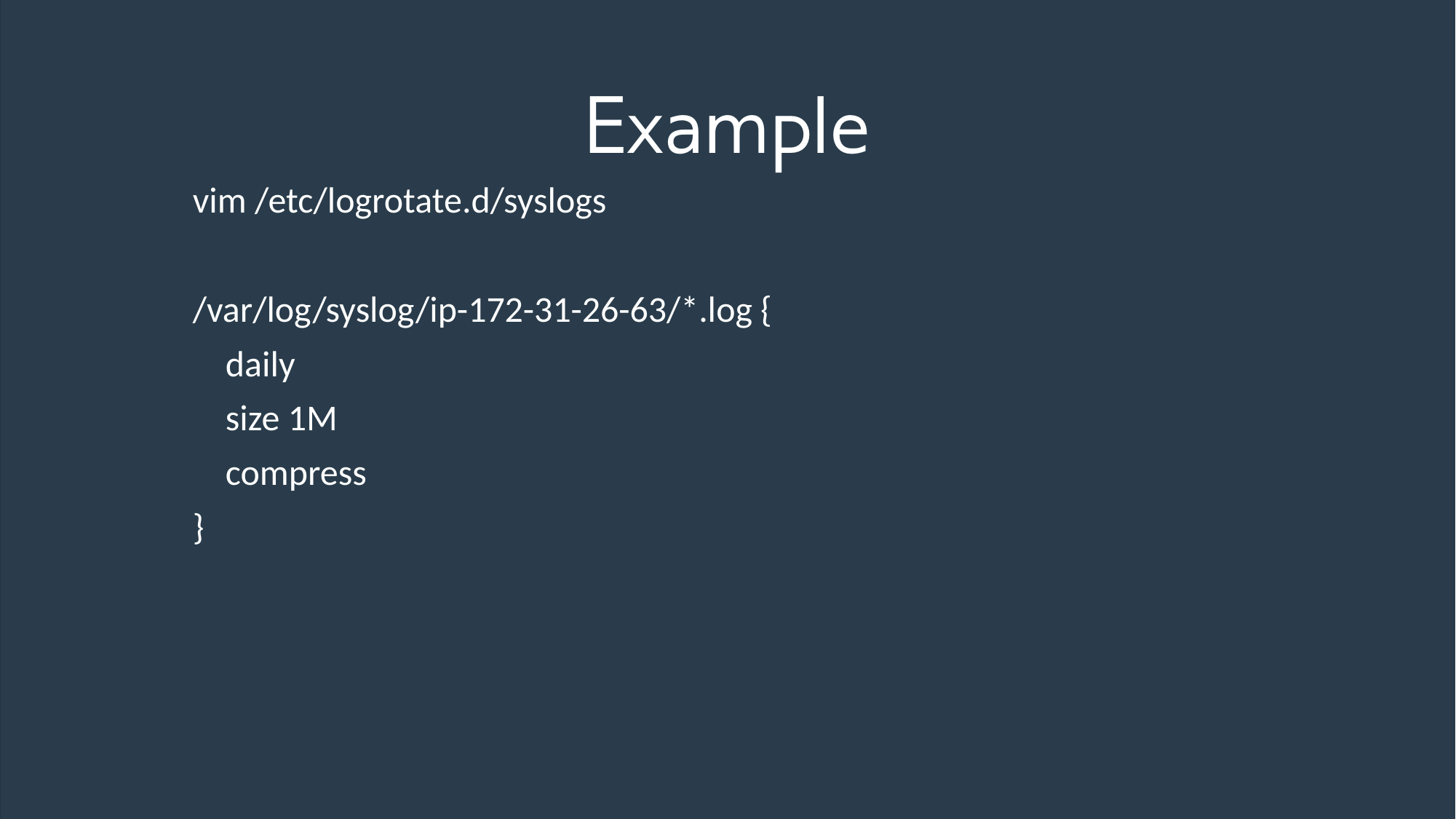

# Example
vim /etc/logrotate.d/syslogs

/var/log/syslog/ip-172-31-26-63/*.log {
    daily
    size 1M
    compress
}